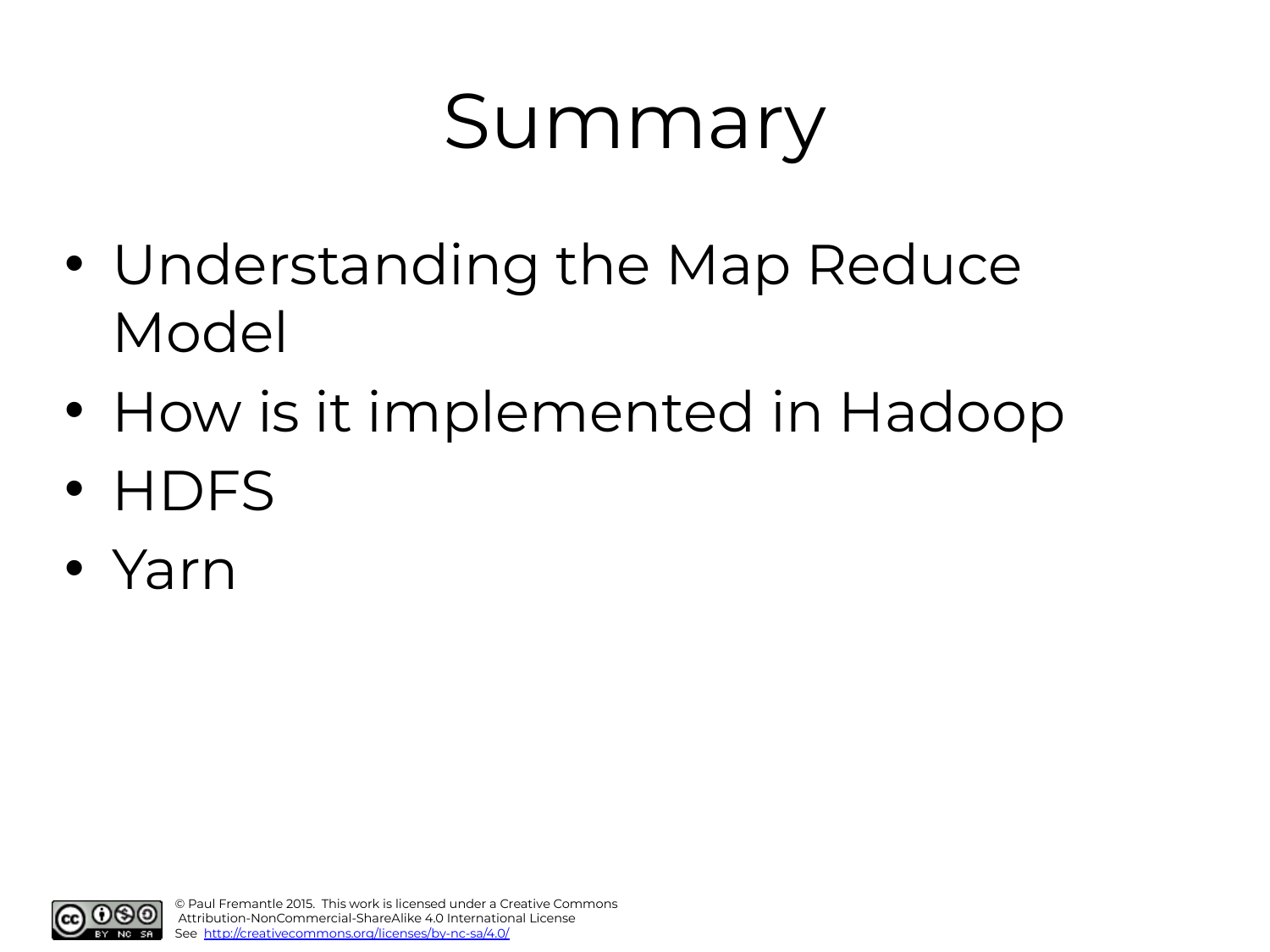

# Summary
Understanding the Map Reduce Model
How is it implemented in Hadoop
HDFS
Yarn